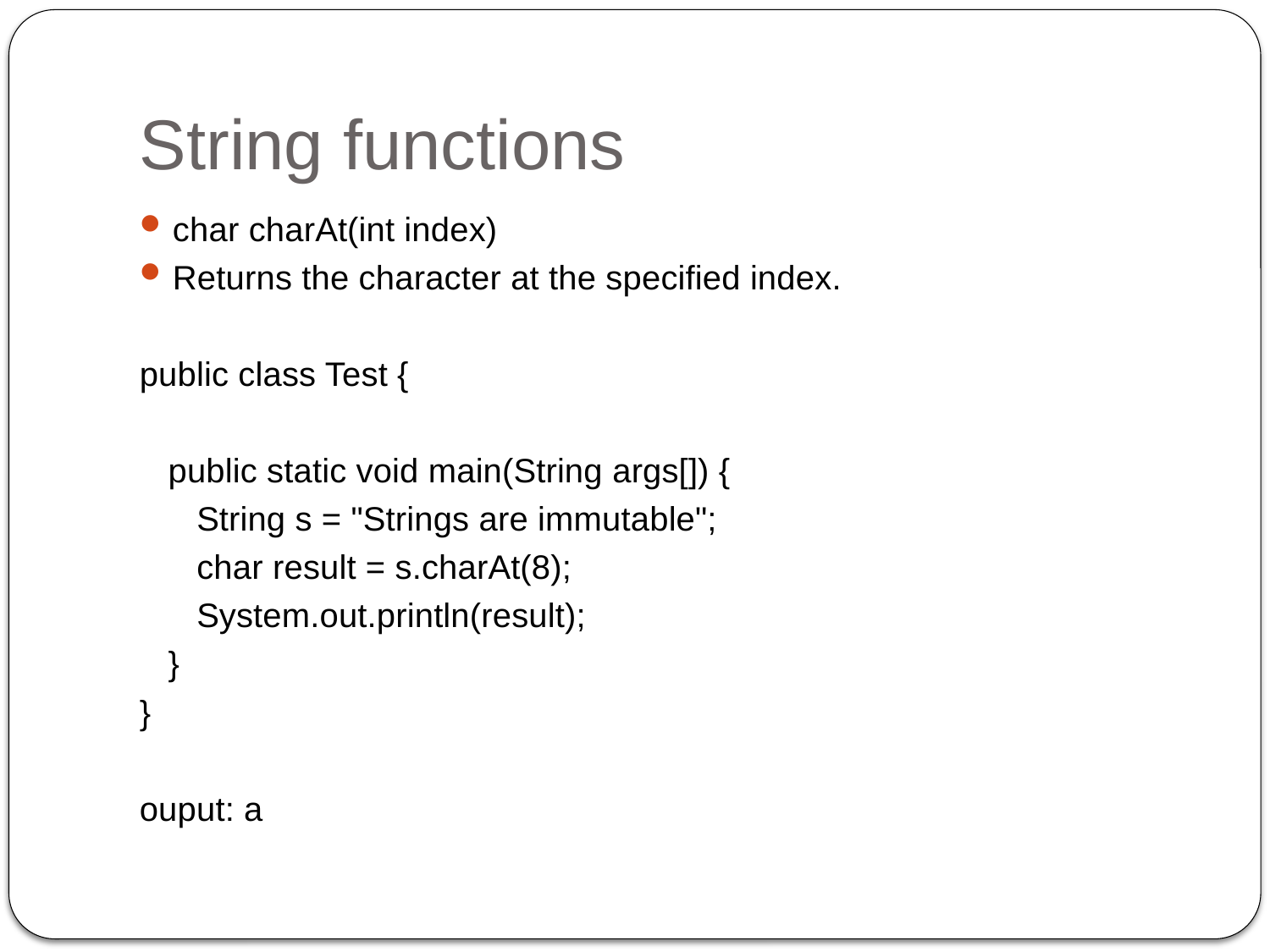

# String functions
char charAt(int index)
Returns the character at the specified index.

public class Test {

   public static void main(String args[]) {
      String s = "Strings are immutable";
      char result = s.charAt(8);
      System.out.println(result);
   }
}

ouput: a